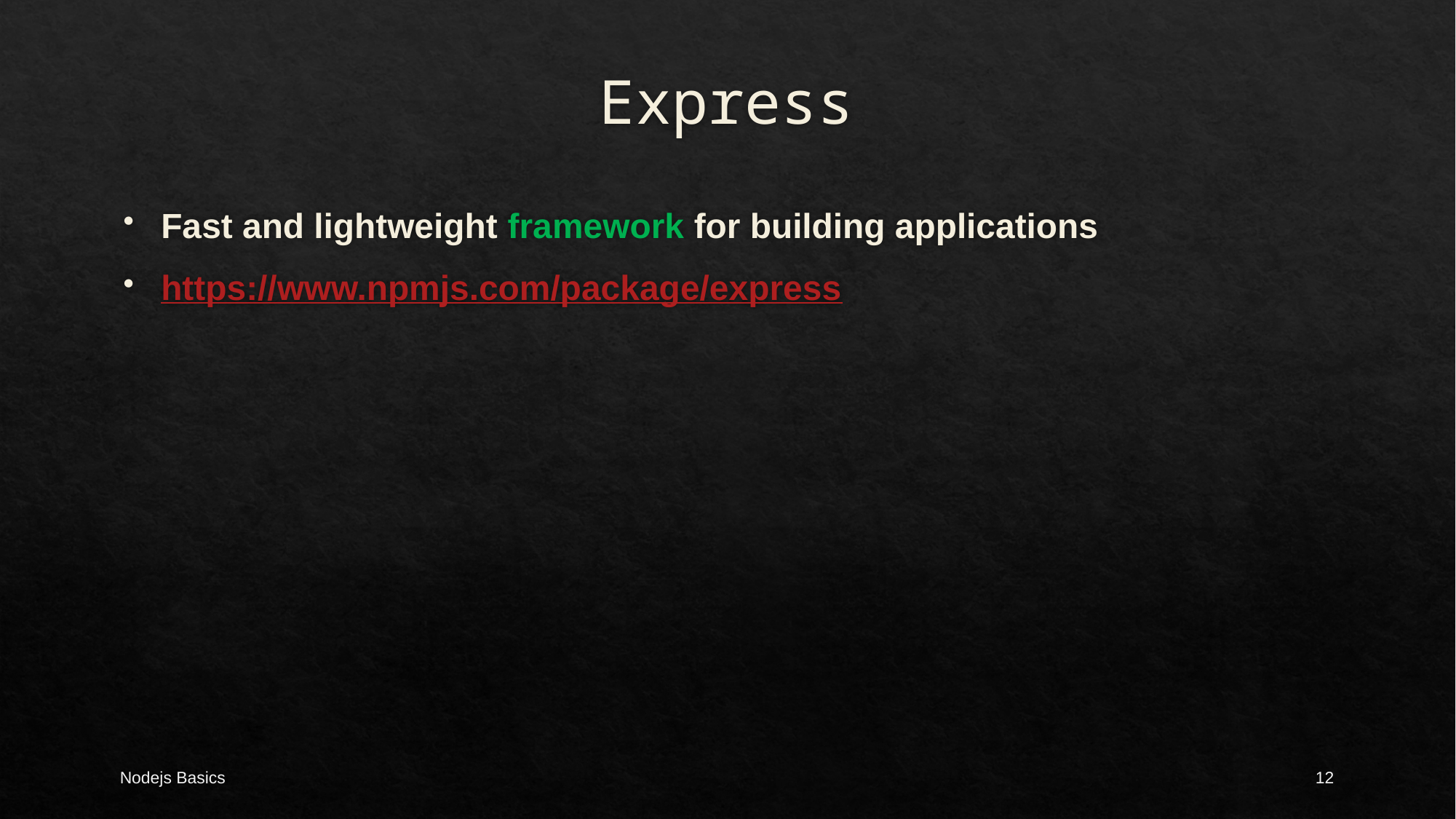

# Express
Fast and lightweight framework for building applications
https://www.npmjs.com/package/express

Nodejs Basics
12